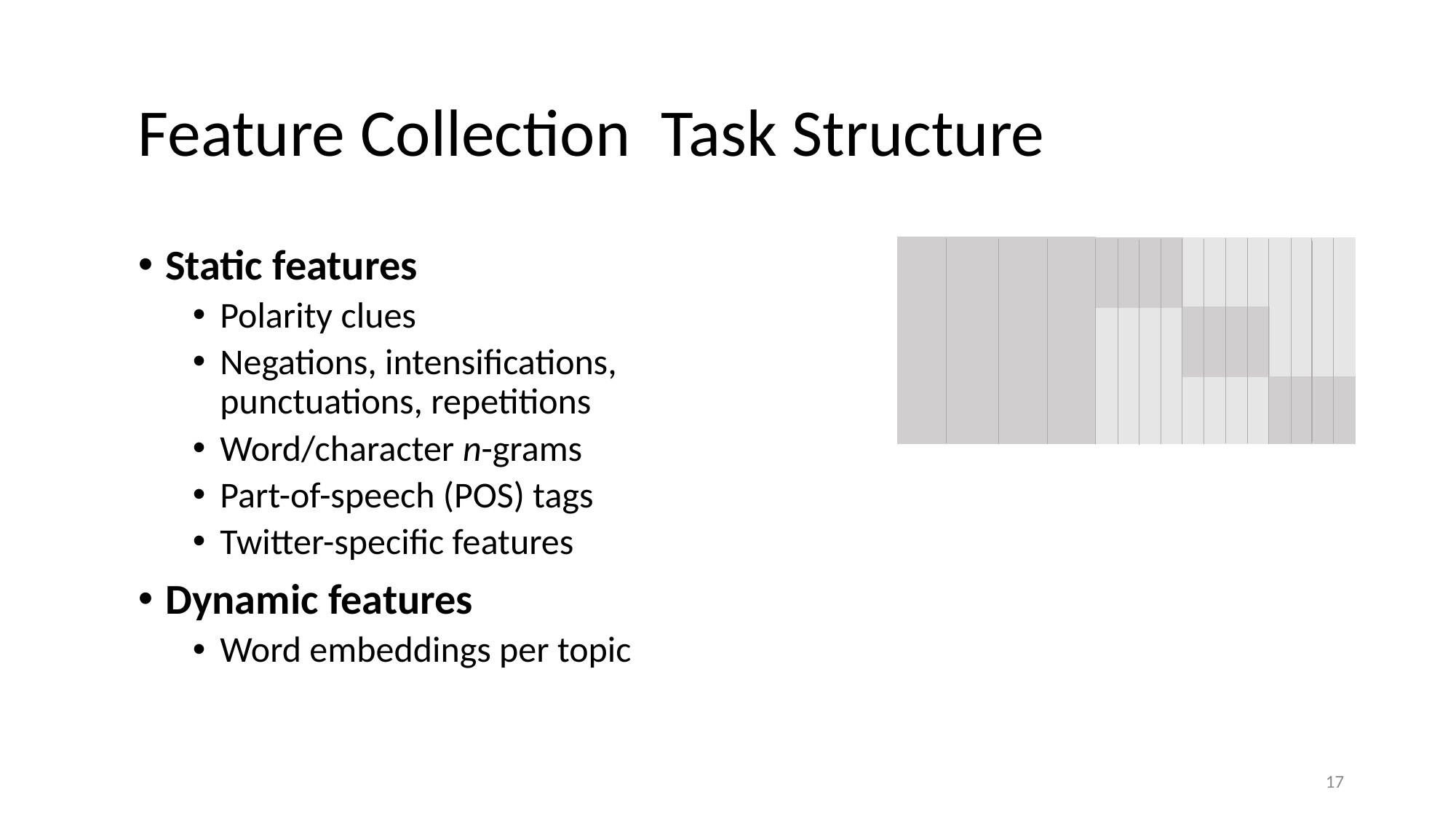

# Feature Collection  Task Structure
Static features
Polarity clues
Negations, intensifications,
punctuations, repetitions
Word/character n-grams
Part-of-speech (POS) tags
Twitter-specific features
Dynamic features
Word embeddings per topic

17